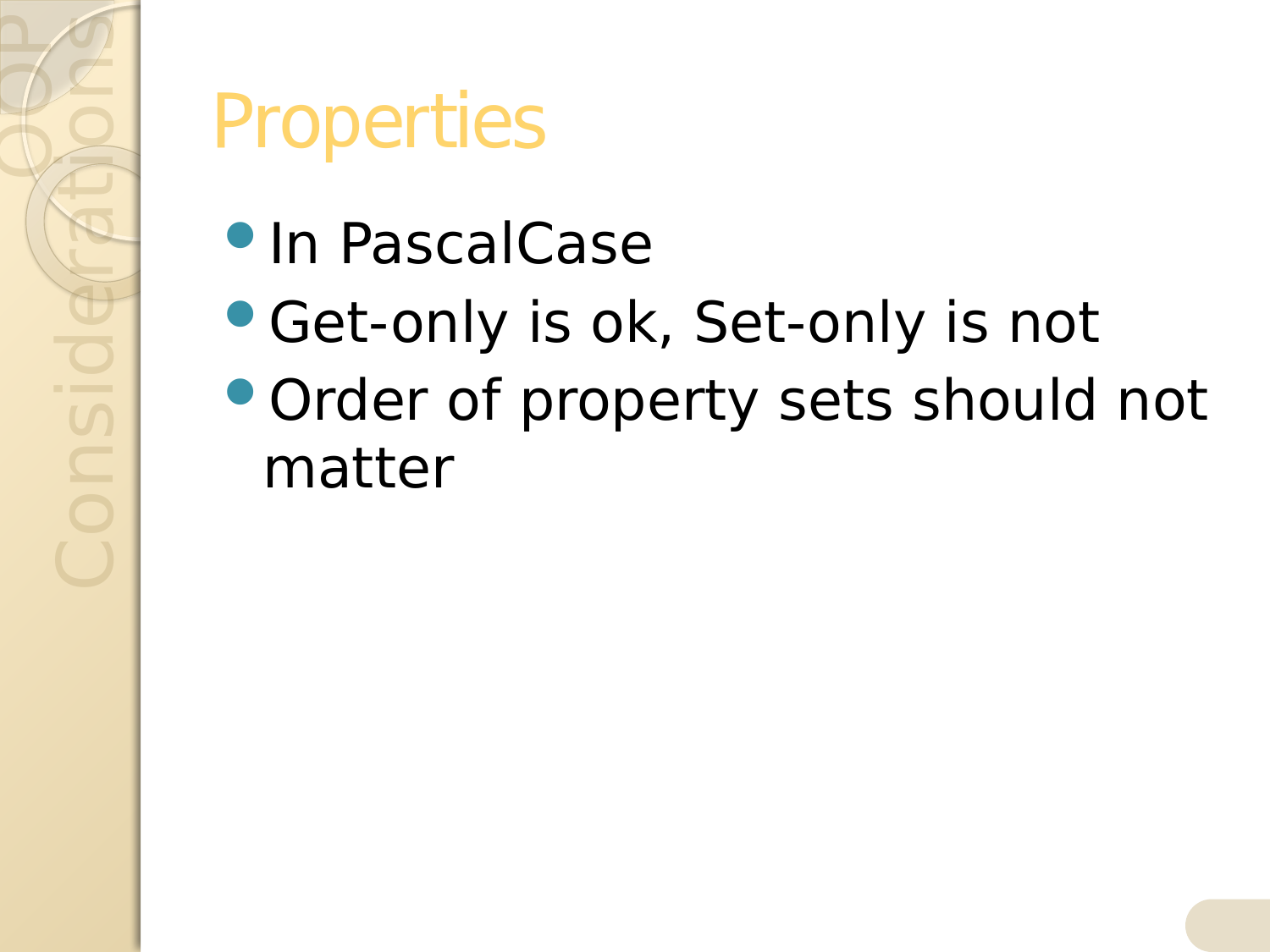

# Properties
In PascalCase
Get-only is ok, Set-only is not
Order of property sets should not matter